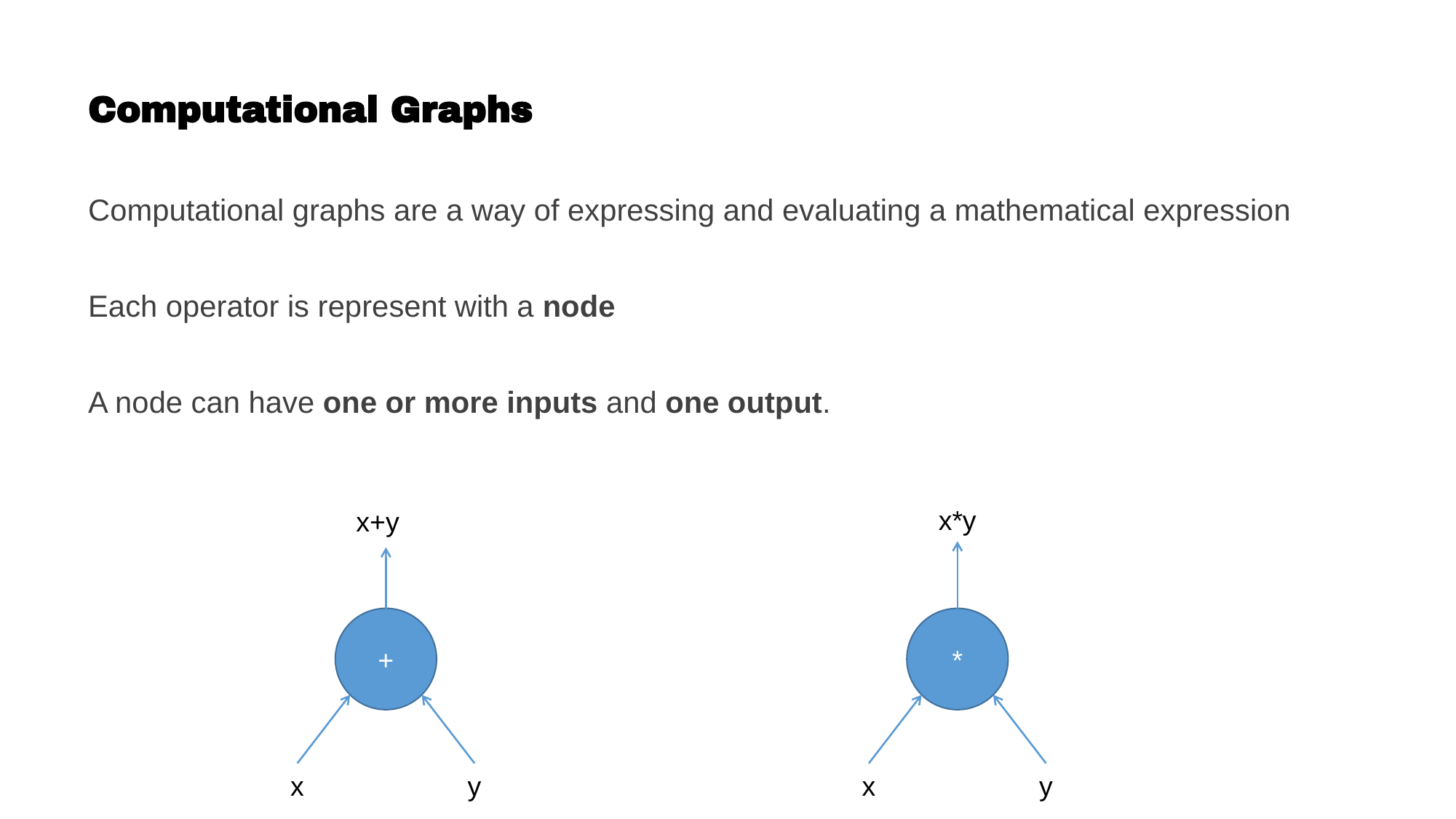

# Computational Graphs
Computational graphs are a way of expressing and evaluating a mathematical expression

Each operator is represent with a node

A node can have one or more inputs and one output.
x*y
x+y
+
*
x
y
x
y